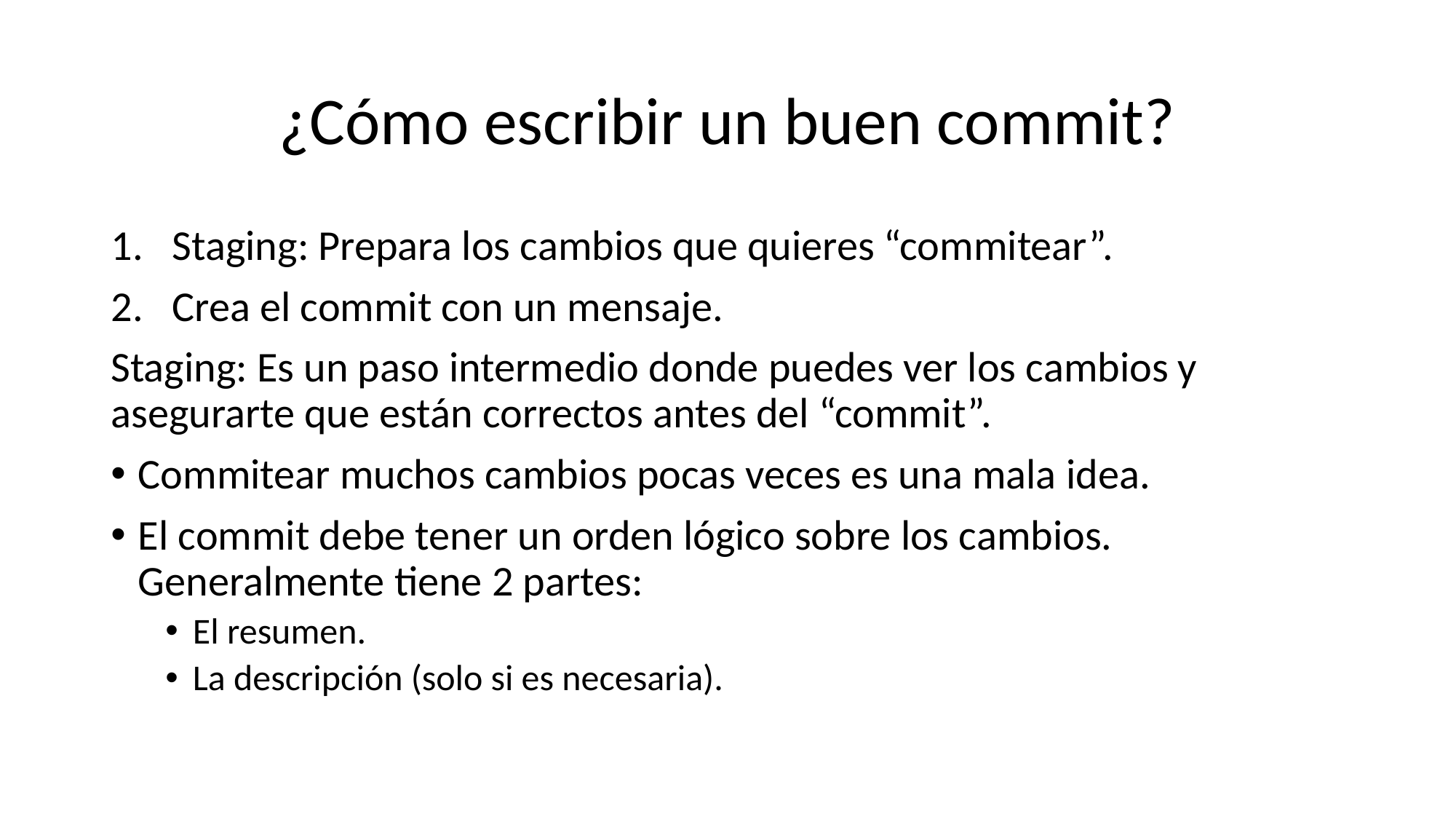

# ¿Cómo escribir un buen commit?
Staging: Prepara los cambios que quieres “commitear”.
Crea el commit con un mensaje.
Staging: Es un paso intermedio donde puedes ver los cambios y asegurarte que están correctos antes del “commit”.
Commitear muchos cambios pocas veces es una mala idea.
El commit debe tener un orden lógico sobre los cambios. Generalmente tiene 2 partes:
El resumen.
La descripción (solo si es necesaria).